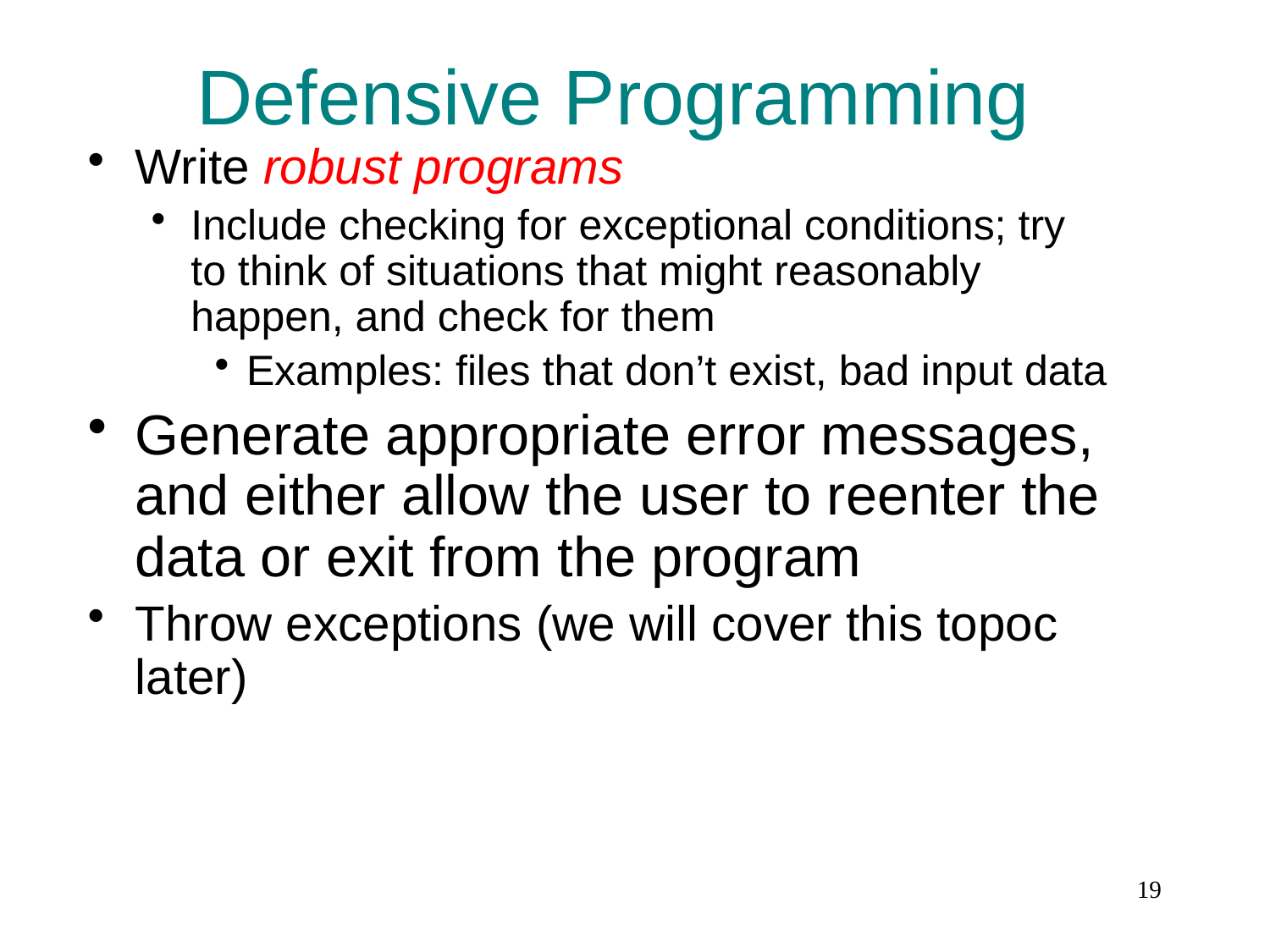

# Defensive Programming
Write robust programs
Include checking for exceptional conditions; try to think of situations that might reasonably happen, and check for them
Examples: files that don’t exist, bad input data
Generate appropriate error messages, and either allow the user to reenter the data or exit from the program
Throw exceptions (we will cover this topoc later)
19